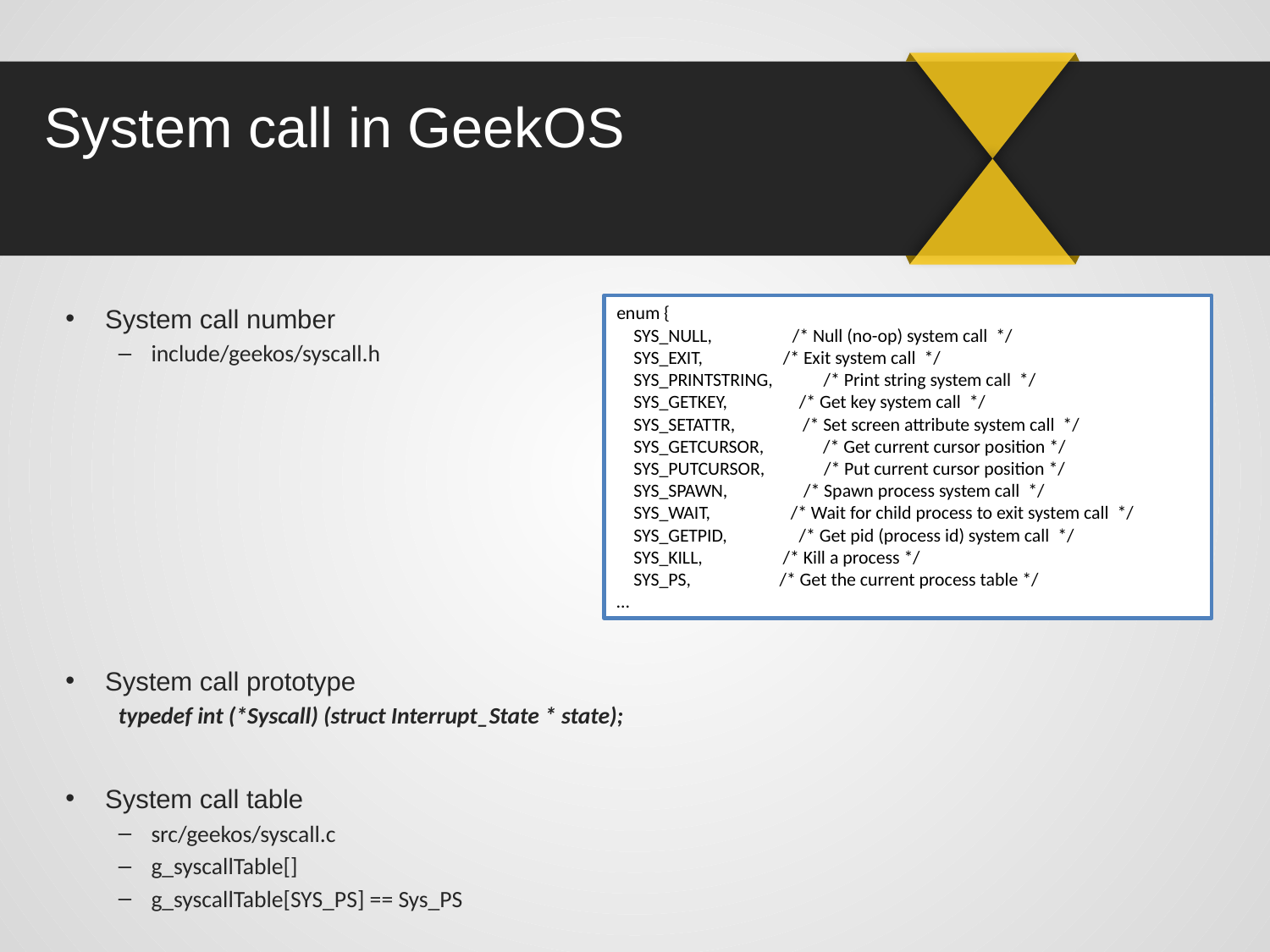

# System call in GeekOS

enum {
    SYS_NULL,                   /* Null (no-op) system call  */
    SYS_EXIT,                   /* Exit system call  */
    SYS_PRINTSTRING,            /* Print string system call  */
    SYS_GETKEY,                 /* Get key system call  */
    SYS_SETATTR,                /* Set screen attribute system call  */
    SYS_GETCURSOR,              /* Get current cursor position */
    SYS_PUTCURSOR,              /* Put current cursor position */
    SYS_SPAWN,                  /* Spawn process system call  */
    SYS_WAIT,                   /* Wait for child process to exit system call  */
    SYS_GETPID,                 /* Get pid (process id) system call  */
    SYS_KILL,                   /* Kill a process */
    SYS_PS,                     /* Get the current process table */
…
System call number
include/geekos/syscall.h

System call prototype
typedef int (*Syscall) (struct Interrupt_State * state);

System call table
src/geekos/syscall.c
g_syscallTable[]
g_syscallTable[SYS_PS] == Sys_PS